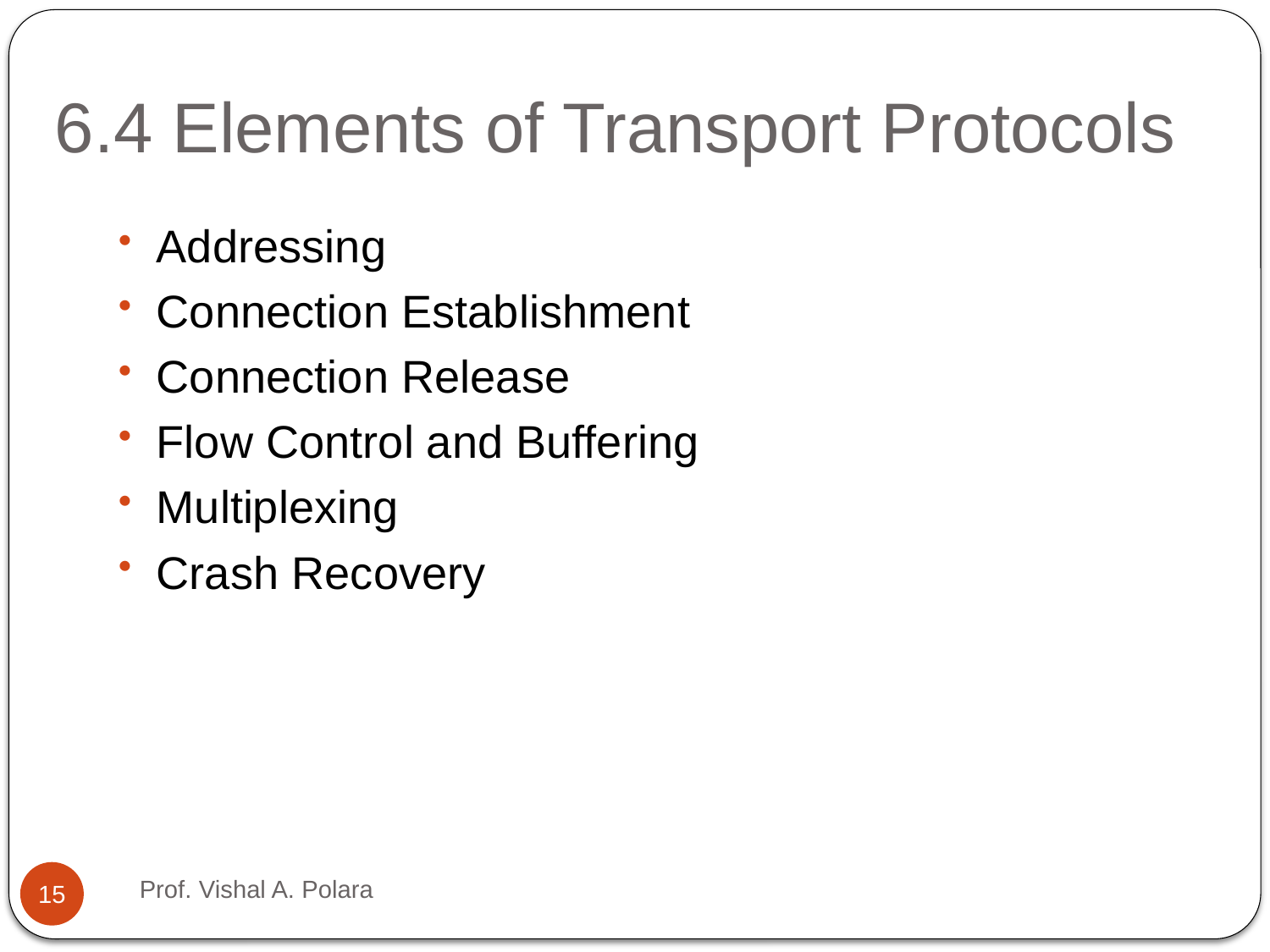

# 6.4 Elements of Transport Protocols
Addressing
Connection Establishment
Connection Release
Flow Control and Buffering
Multiplexing
Crash Recovery

Prof. Vishal A. Polara
15